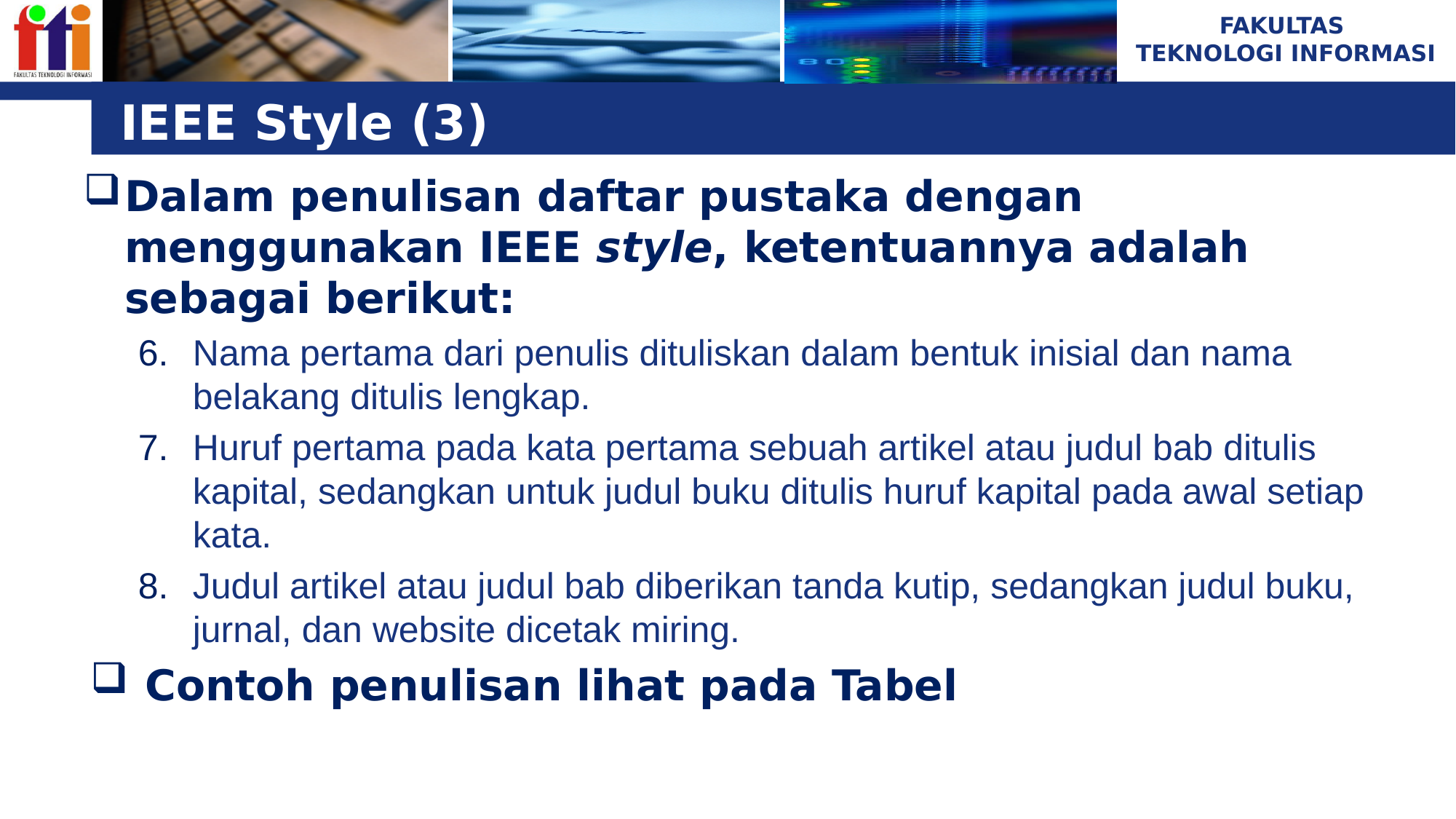

# IEEE Style (3)
Dalam penulisan daftar pustaka dengan menggunakan IEEE style, ketentuannya adalah sebagai berikut:
Nama pertama dari penulis dituliskan dalam bentuk inisial dan nama belakang ditulis lengkap.
Huruf pertama pada kata pertama sebuah artikel atau judul bab ditulis kapital, sedangkan untuk judul buku ditulis huruf kapital pada awal setiap kata.
Judul artikel atau judul bab diberikan tanda kutip, sedangkan judul buku, jurnal, dan website dicetak miring.
Contoh penulisan lihat pada Tabel